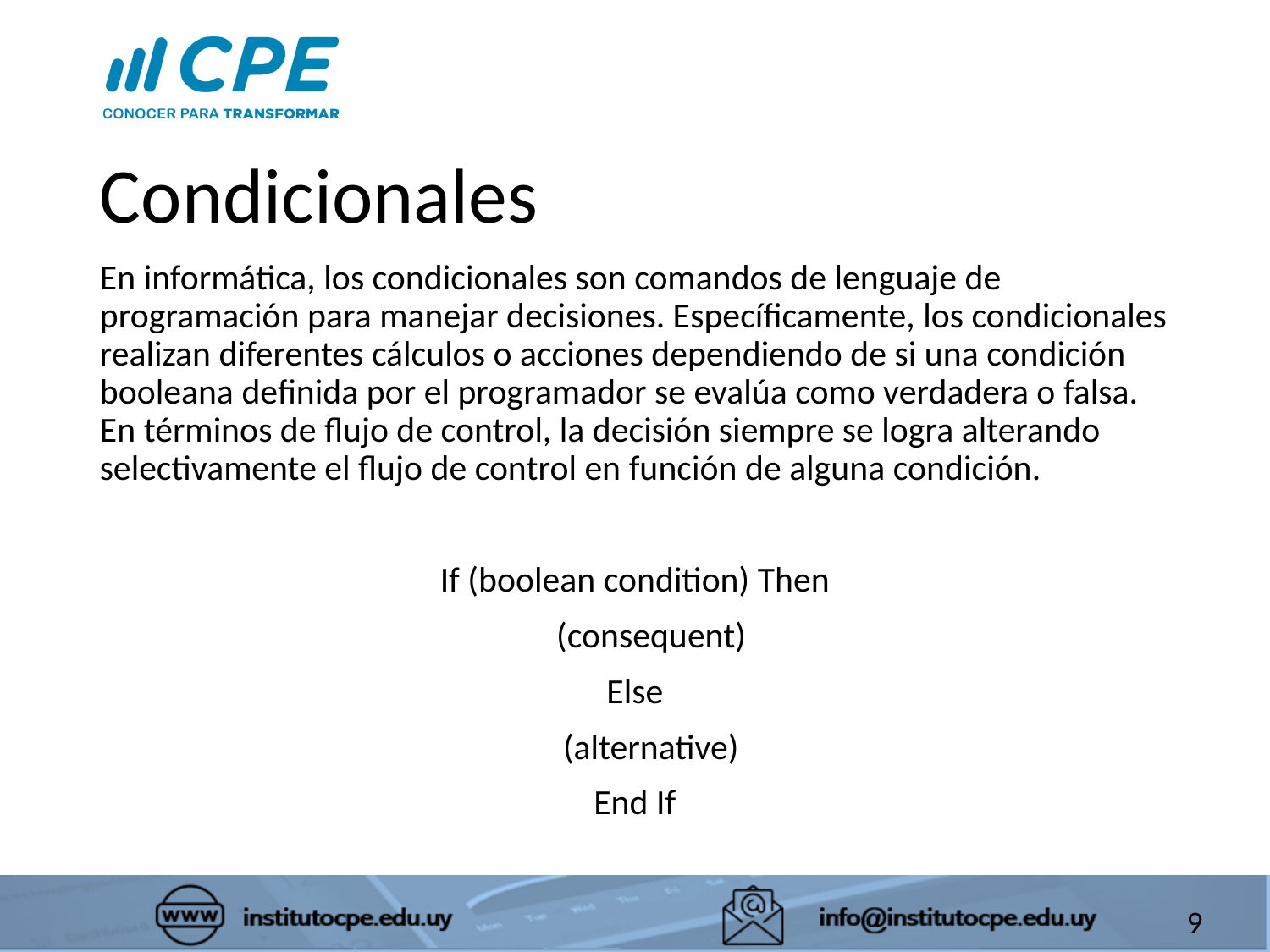

# Condicionales
En informática, los condicionales son comandos de lenguaje de programación para manejar decisiones. Específicamente, los condicionales realizan diferentes cálculos o acciones dependiendo de si una condición booleana definida por el programador se evalúa como verdadera o falsa. En términos de flujo de control, la decisión siempre se logra alterando selectivamente el flujo de control en función de alguna condición.

If (boolean condition) Then
    (consequent)
Else
    (alternative)
End If
9